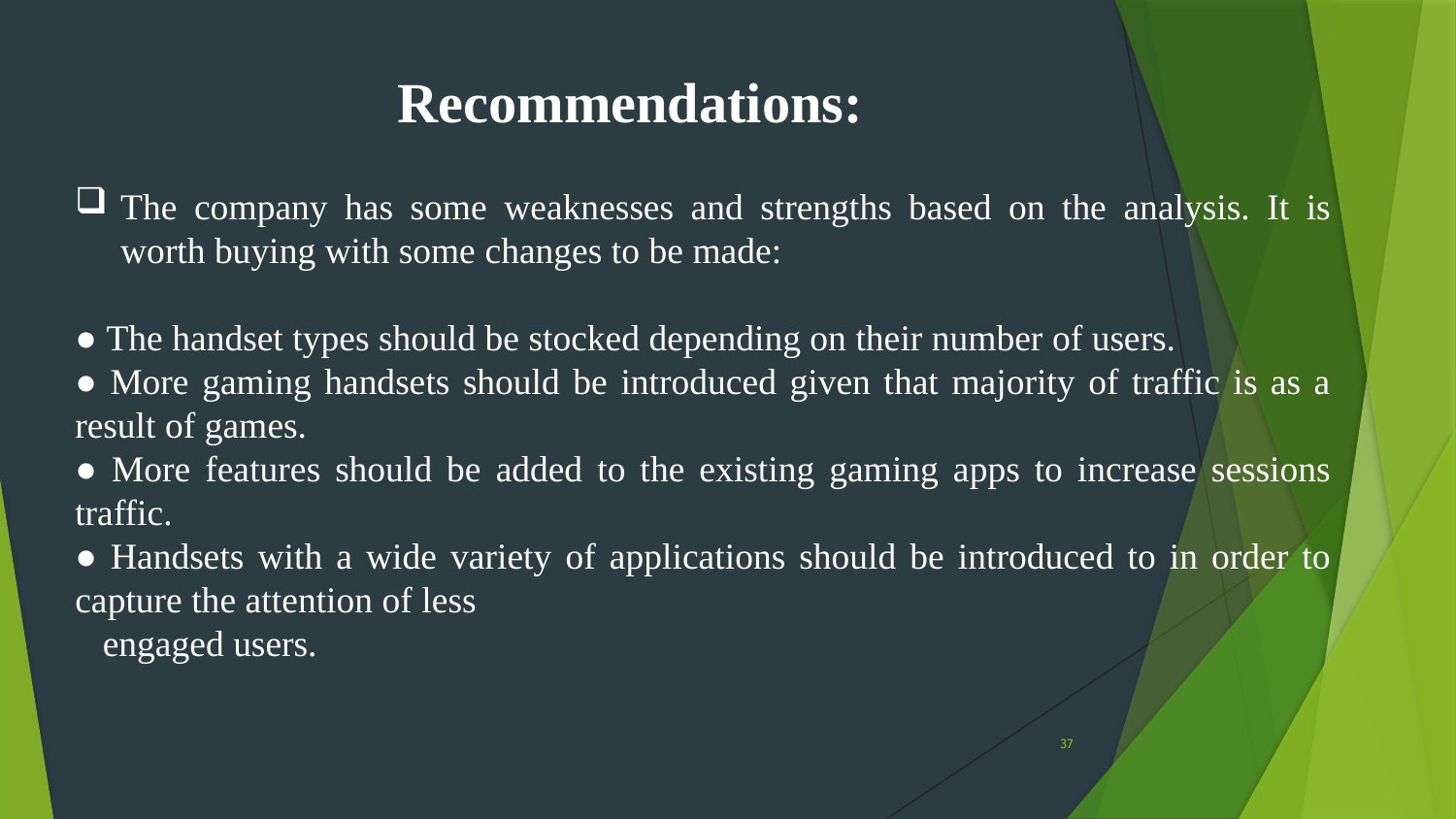

Recommendations:

The company has some weaknesses and strengths based on the analysis. It is worth buying with some changes to be made:

● The handset types should be stocked depending on their number of users.
● More gaming handsets should be introduced given that majority of traffic is as a result of games.
● More features should be added to the existing gaming apps to increase sessions traffic.
● Handsets with a wide variety of applications should be introduced to in order to capture the attention of less
   engaged users.

37